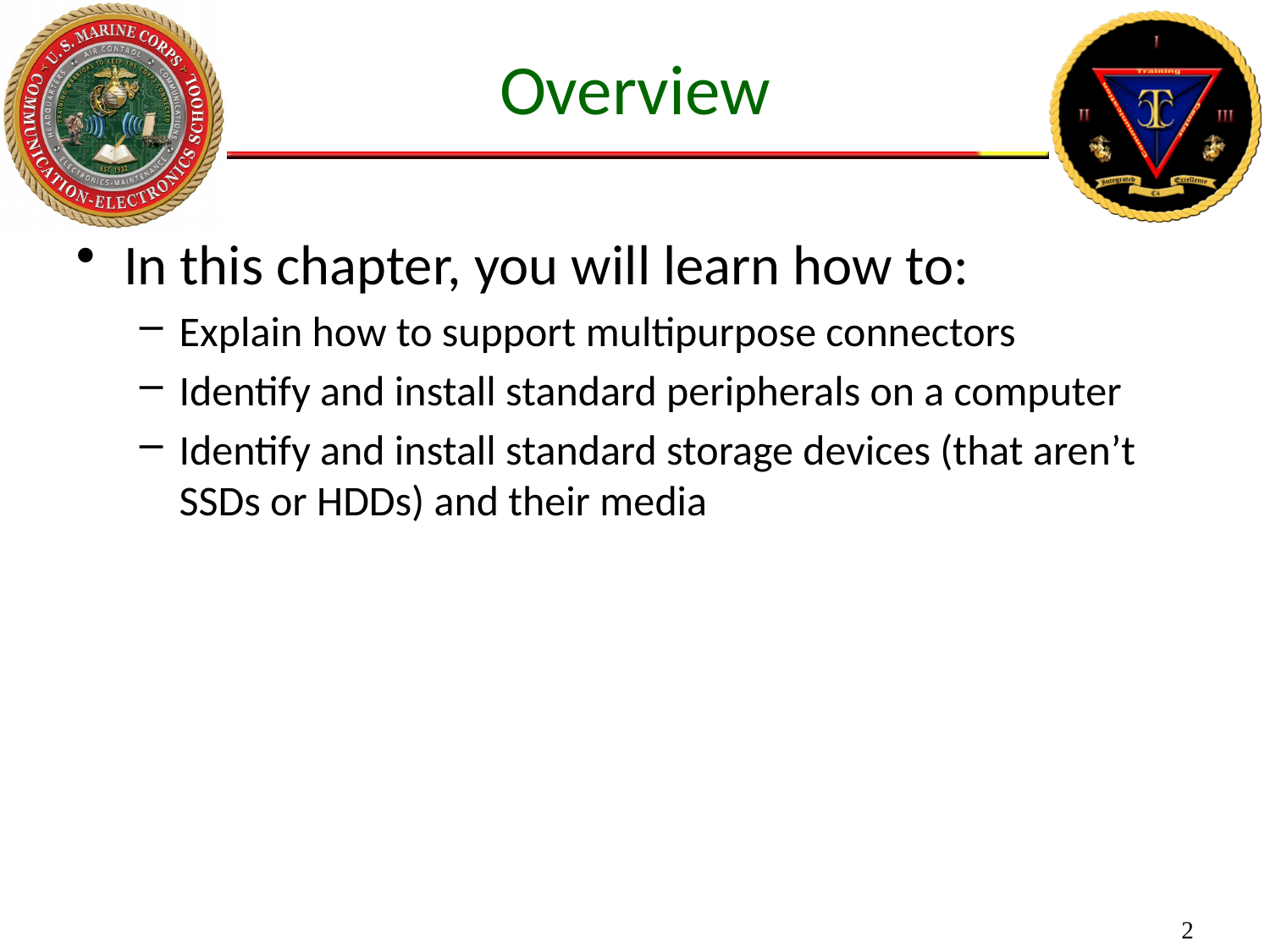

# Overview
In this chapter, you will learn how to:
Explain how to support multipurpose connectors
Identify and install standard peripherals on a computer
Identify and install standard storage devices (that aren’t SSDs or HDDs) and their media